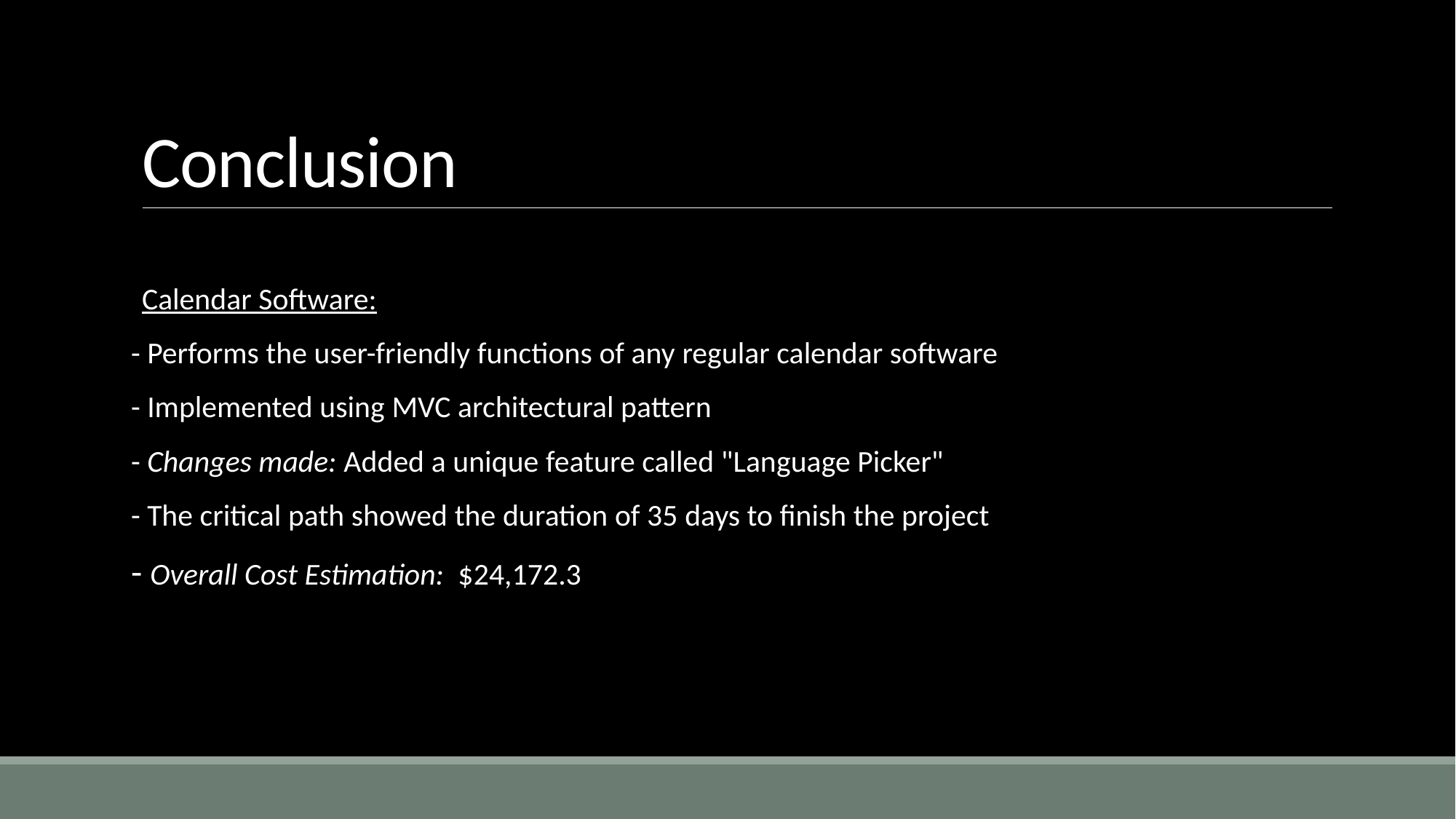

# Conclusion

Calendar Software:
- Performs the user-friendly functions of any regular calendar software
- Implemented using MVC architectural pattern
- Changes made: Added a unique feature called "Language Picker"
- The critical path showed the duration of 35 days to finish the project
- Overall Cost Estimation:  $24,172.3